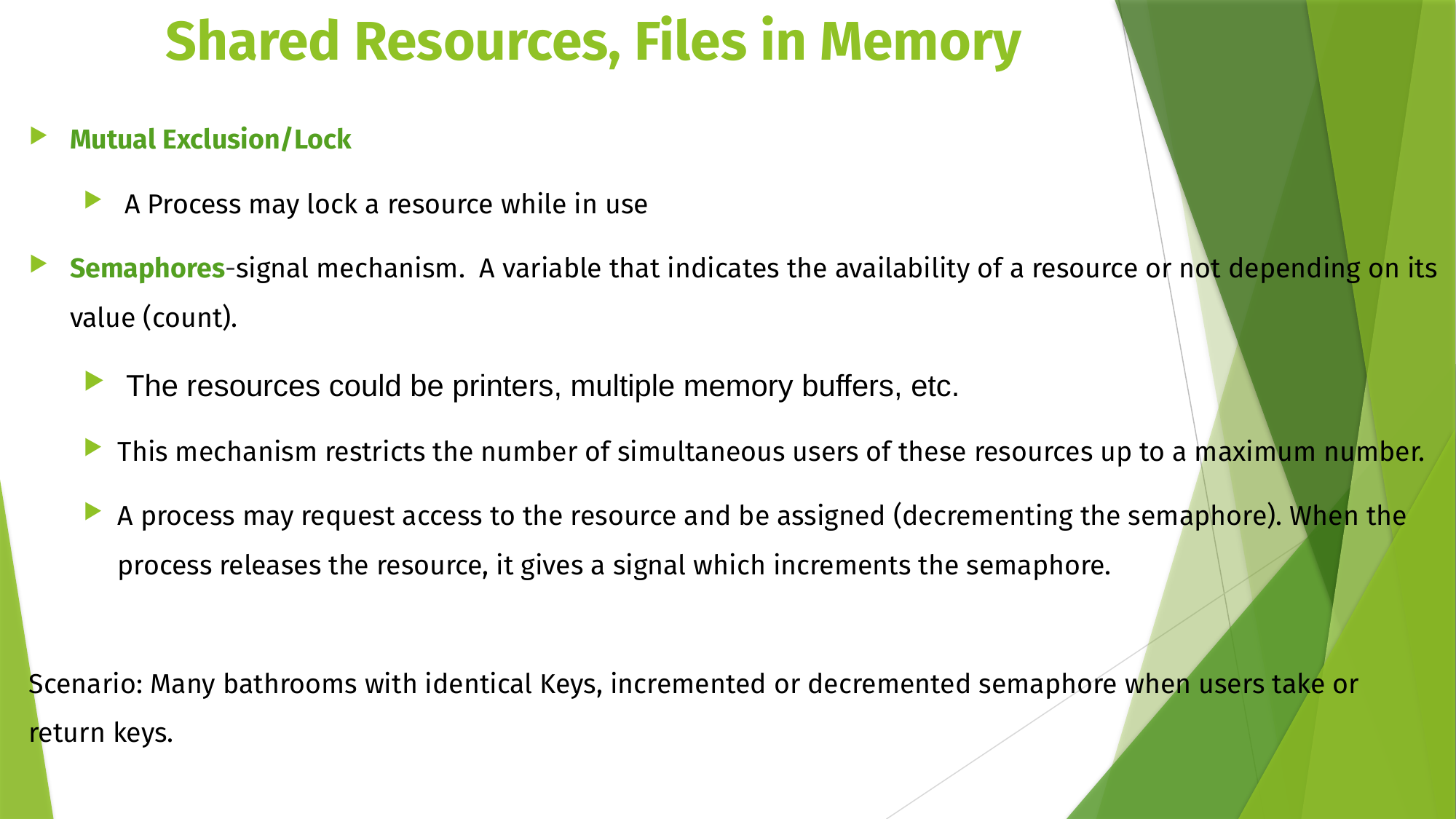

# Shared Resources, Files in Memory
Mutual Exclusion/Lock
 A Process may lock a resource while in use
Semaphores-signal mechanism.  A variable that indicates the availability of a resource or not depending on its value (count).
 The resources could be printers, multiple memory buffers, etc.
This mechanism restricts the number of simultaneous users of these resources up to a maximum number.
A process may request access to the resource and be assigned (decrementing the semaphore). When the process releases the resource, it gives a signal which increments the semaphore.

Scenario: Many bathrooms with identical Keys, incremented or decremented semaphore when users take or return keys.